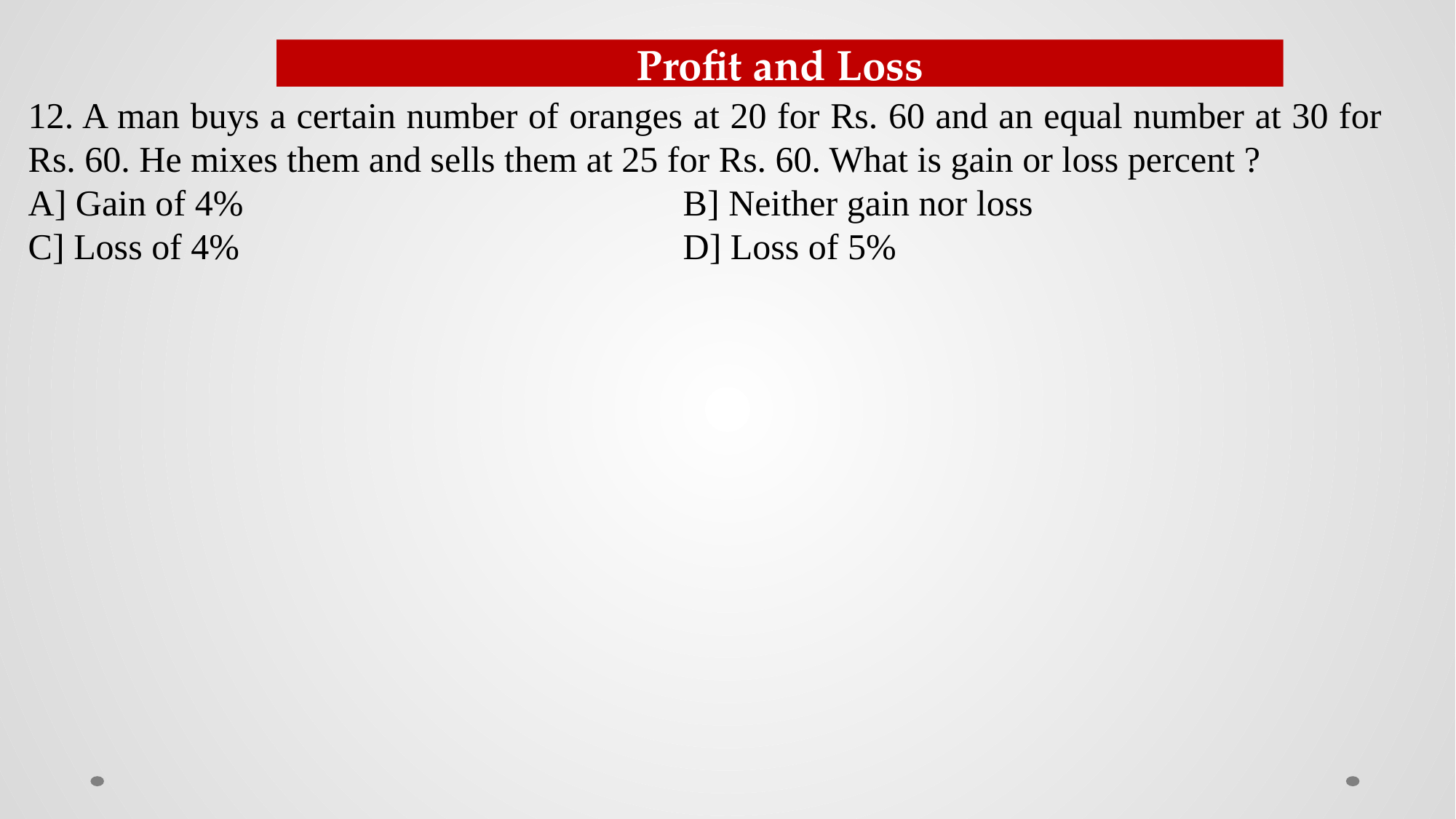

Profit and Loss
12. A man buys a certain number of oranges at 20 for Rs. 60 and an equal number at 30 for Rs. 60. He mixes them and sells them at 25 for Rs. 60. What is gain or loss percent ?
A] Gain of 4%					B] Neither gain nor loss
C] Loss of 4%					D] Loss of 5%